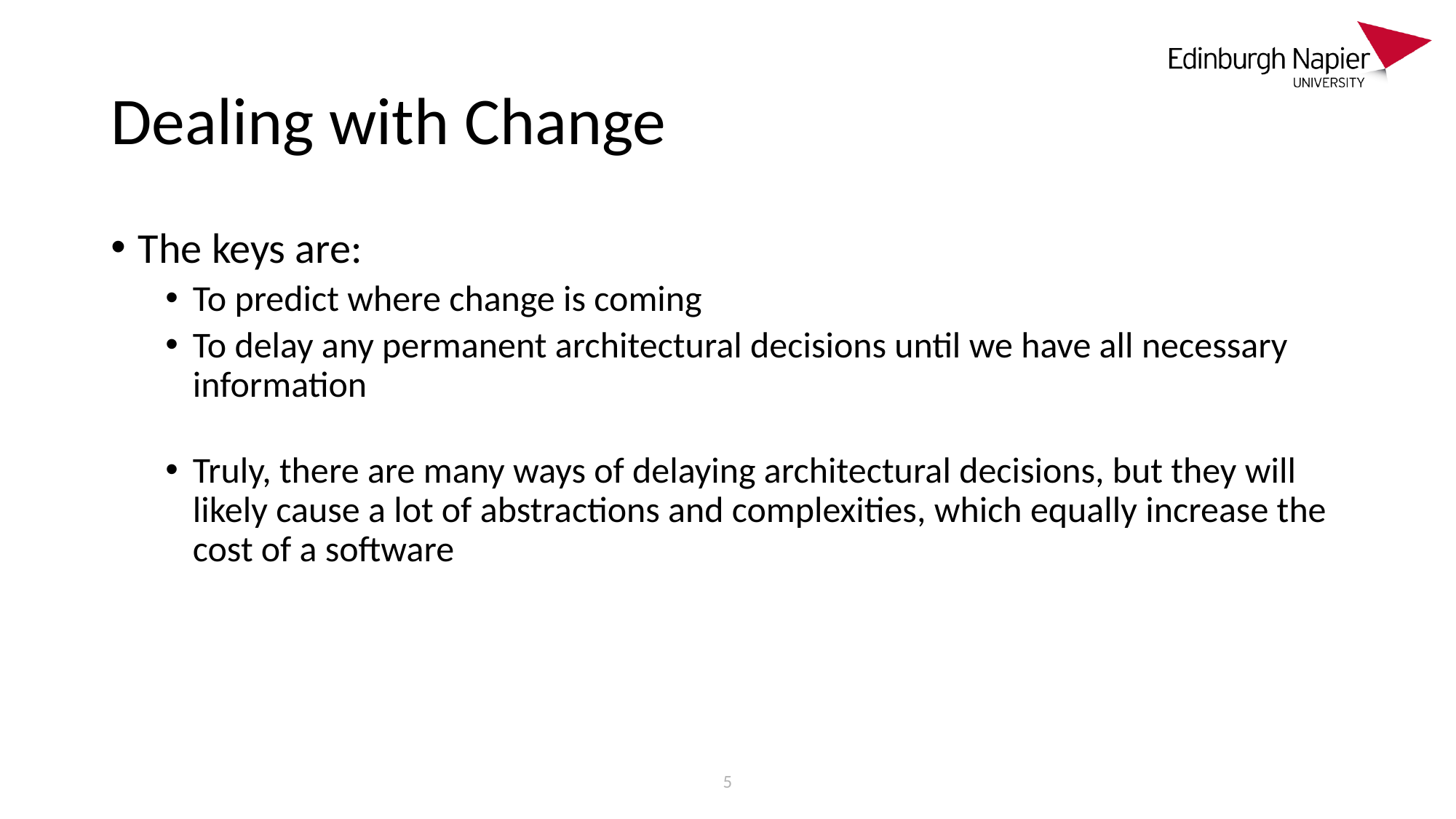

# Dealing with Change
The keys are:
To predict where change is coming
To delay any permanent architectural decisions until we have all necessary information
Truly, there are many ways of delaying architectural decisions, but they will likely cause a lot of abstractions and complexities, which equally increase the cost of a software
5